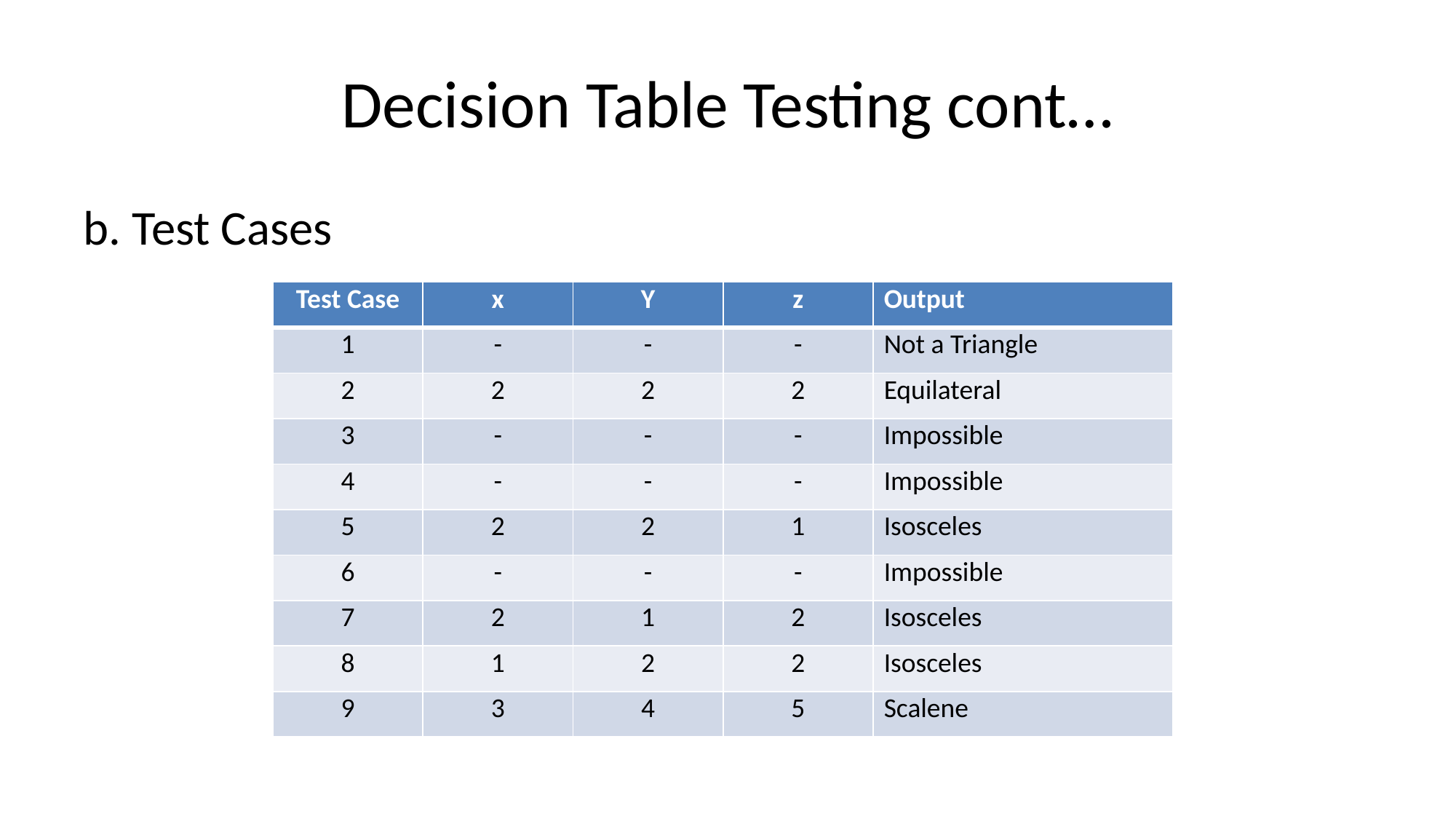

# Decision Table Testing cont…
b. Test Cases
| Test Case | x | Y | z | Output |
| --- | --- | --- | --- | --- |
| 1 | - | - | - | Not a Triangle |
| 2 | 2 | 2 | 2 | Equilateral |
| 3 | - | - | - | Impossible |
| 4 | - | - | - | Impossible |
| 5 | 2 | 2 | 1 | Isosceles |
| 6 | - | - | - | Impossible |
| 7 | 2 | 1 | 2 | Isosceles |
| 8 | 1 | 2 | 2 | Isosceles |
| 9 | 3 | 4 | 5 | Scalene |